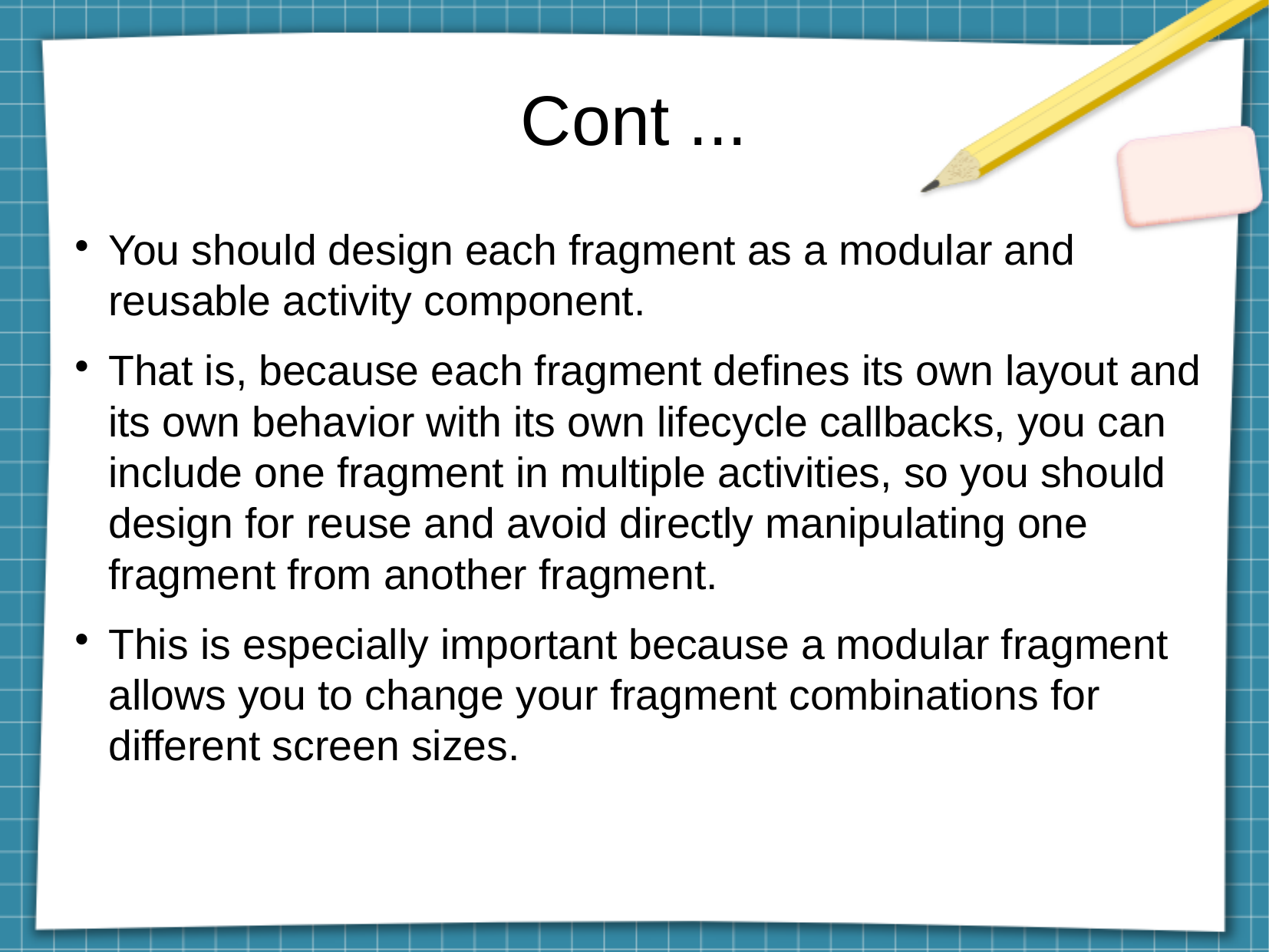

Cont ...
You should design each fragment as a modular and reusable activity component.
That is, because each fragment defines its own layout and its own behavior with its own lifecycle callbacks, you can include one fragment in multiple activities, so you should design for reuse and avoid directly manipulating one fragment from another fragment.
This is especially important because a modular fragment allows you to change your fragment combinations for different screen sizes.